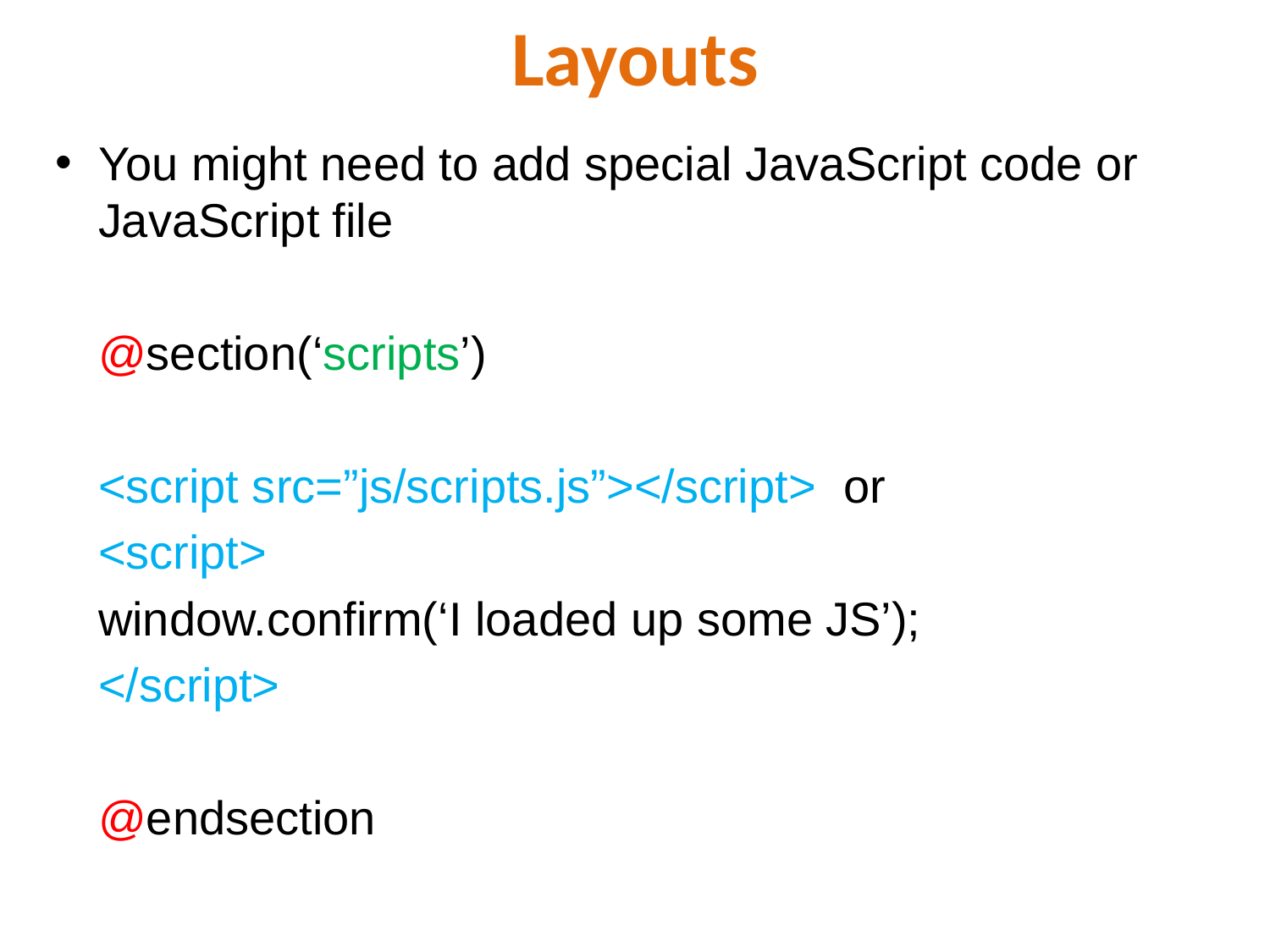

# Layouts
You might need to add special JavaScript code or JavaScript file

	@section(‘scripts’)

	<script src=”js/scripts.js”></script>  or
	<script>
		window.confirm(‘I loaded up some JS’);
	</script>

	@endsection